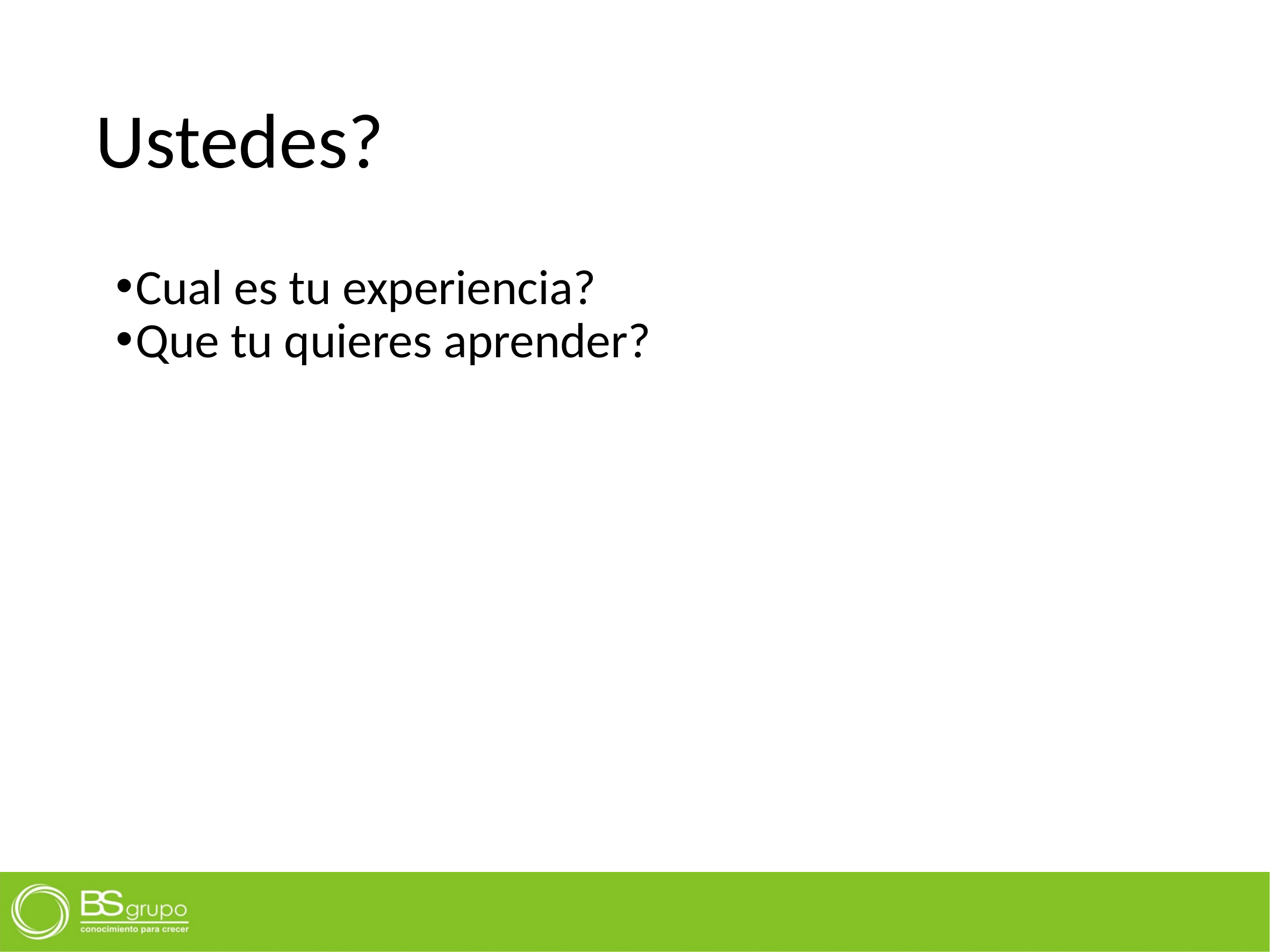

# Ustedes?
Cual es tu experiencia?
Que tu quieres aprender?